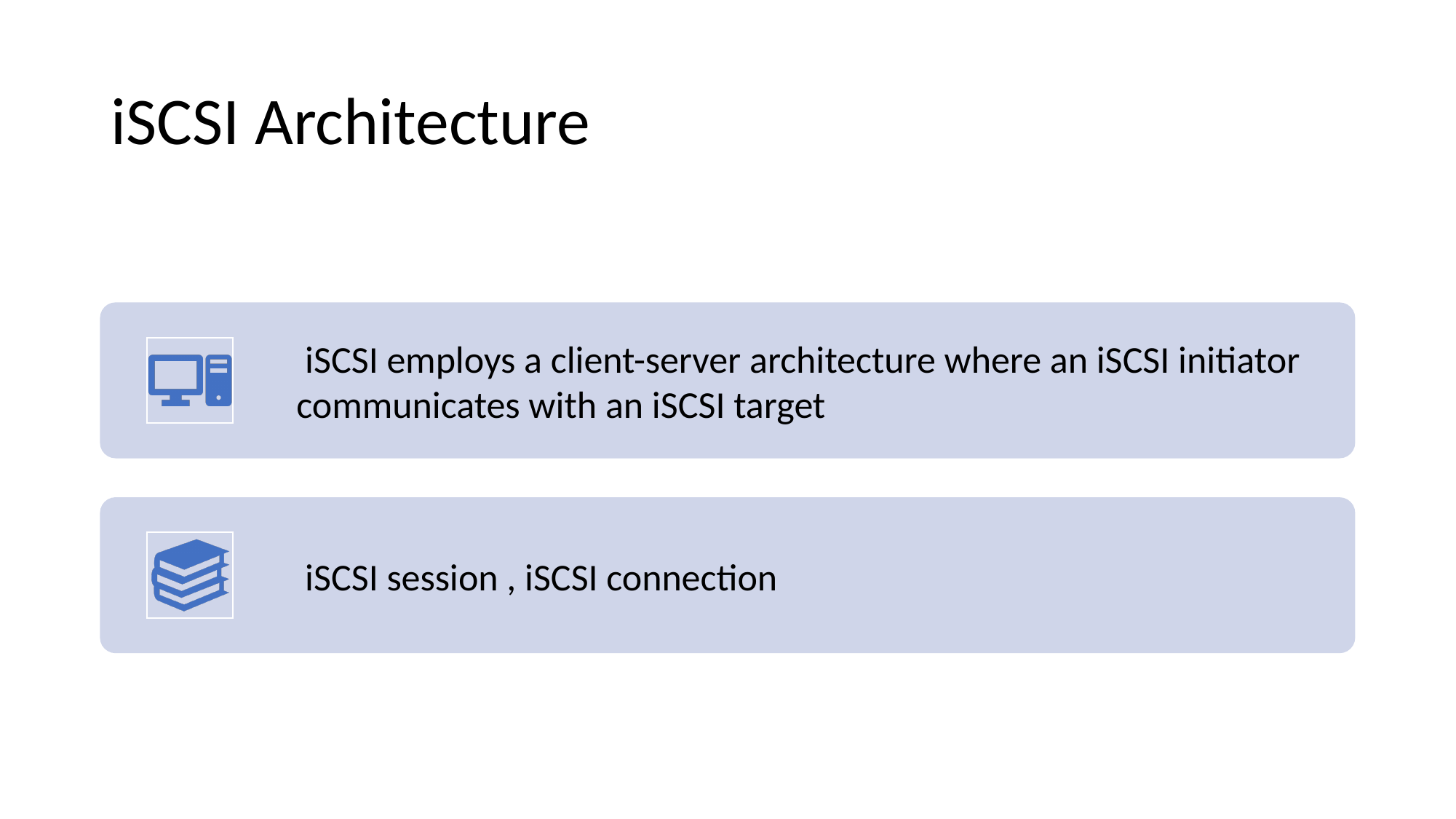

# iSCSI Architecture
 iSCSI employs a client-server architecture where an iSCSI initiator communicates with an iSCSI target
 iSCSI session , iSCSI connection